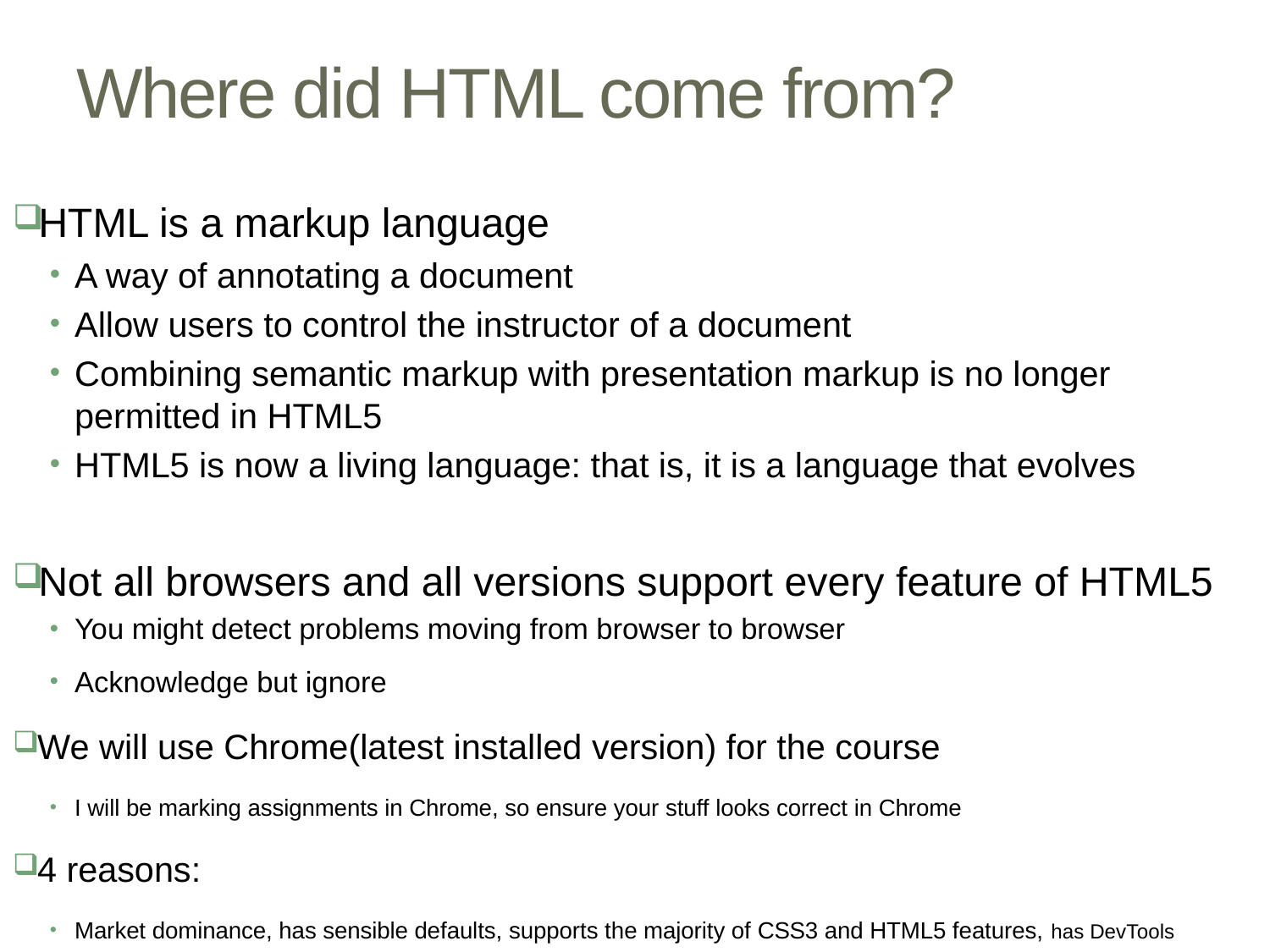

# Where did HTML come from?
HTML is a markup language
A way of annotating a document
Allow users to control the instructor of a document
Combining semantic markup with presentation markup is no longer permitted in HTML5
HTML5 is now a living language: that is, it is a language that evolves

Not all browsers and all versions support every feature of HTML5
You might detect problems moving from browser to browser
Acknowledge but ignore
We will use Chrome(latest installed version) for the course
I will be marking assignments in Chrome, so ensure your stuff looks correct in Chrome
4 reasons:
Market dominance, has sensible defaults, supports the majority of CSS3 and HTML5 features, has DevTools